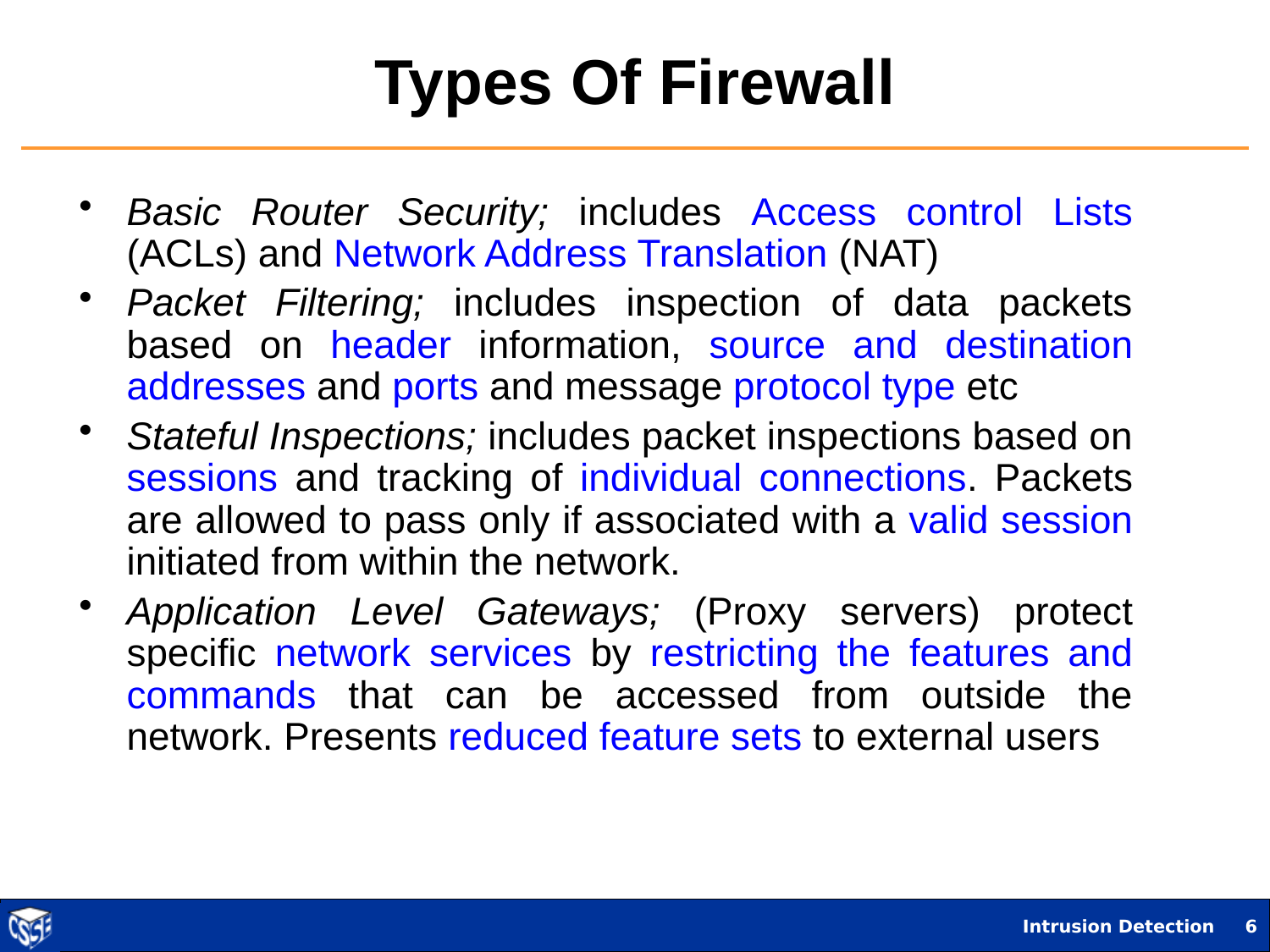

# Types Of Firewall
Basic Router Security; includes Access control Lists (ACLs) and Network Address Translation (NAT)
Packet Filtering; includes inspection of data packets based on header information, source and destination addresses and ports and message protocol type etc
Stateful Inspections; includes packet inspections based on sessions and tracking of individual connections. Packets are allowed to pass only if associated with a valid session initiated from within the network.
Application Level Gateways; (Proxy servers) protect specific network services by restricting the features and commands that can be accessed from outside the network. Presents reduced feature sets to external users